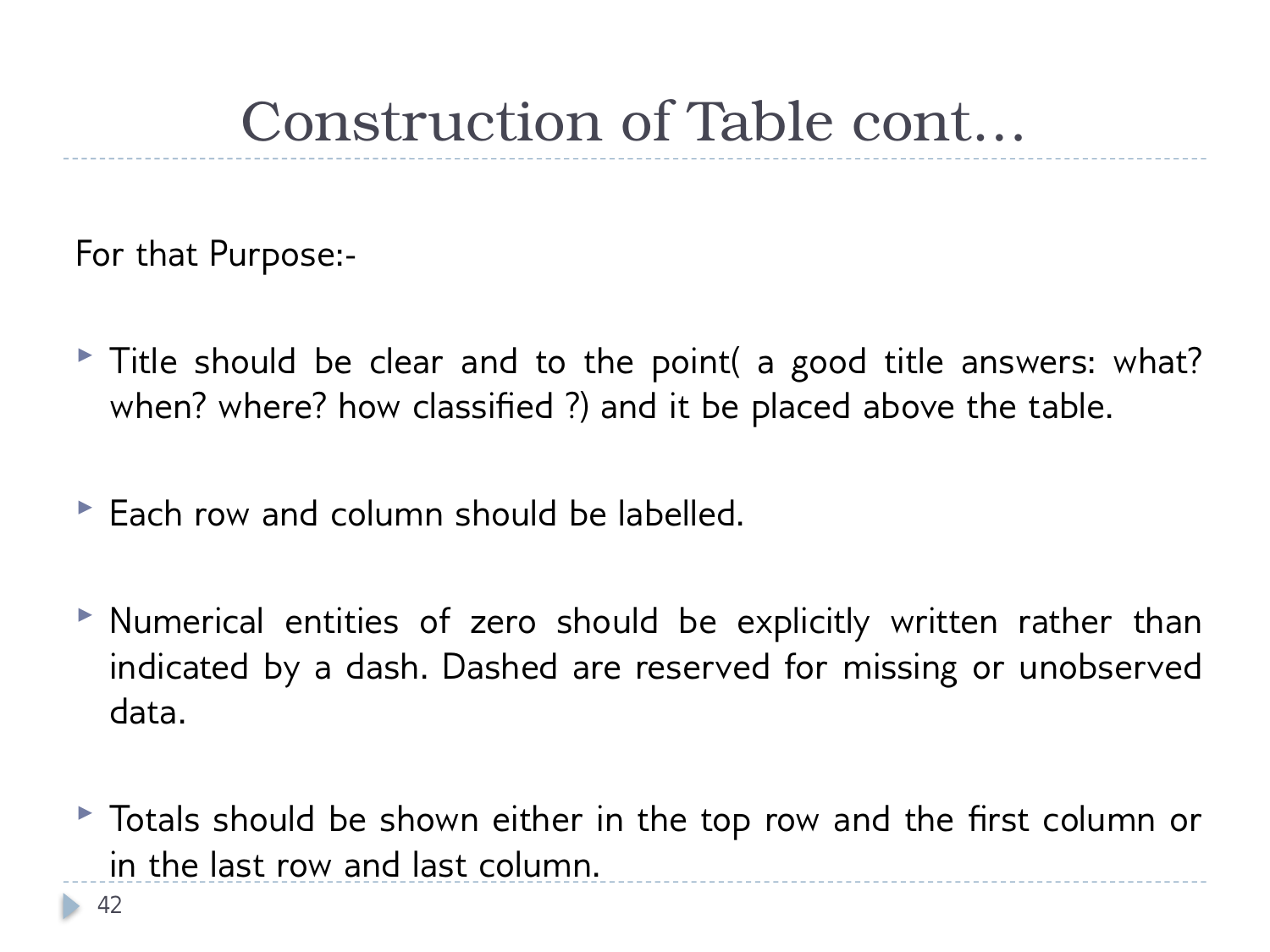

# Construction of Table cont…
For that Purpose:-

Title should be clear and to the point( a good title answers: what? when? where? how classified ?) and it be placed above the table.

Each row and column should be labelled.

Numerical entities of zero should be explicitly written rather than indicated by a dash. Dashed are reserved for missing or unobserved data.

Totals should be shown either in the top row and the first column or in the last row and last column.
42